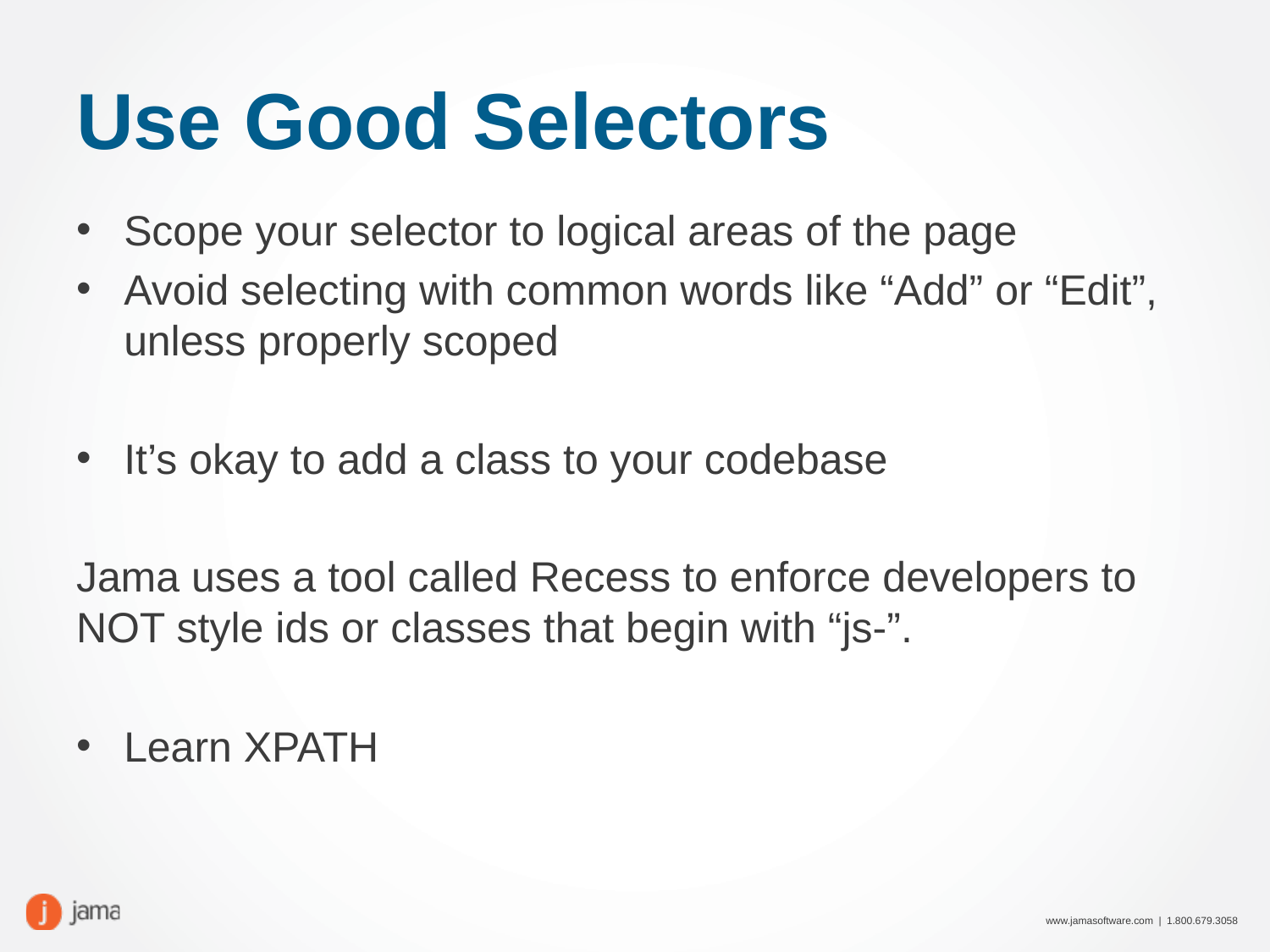

# Use Good Selectors
Scope your selector to logical areas of the page
Avoid selecting with common words like “Add” or “Edit”, unless properly scoped

It’s okay to add a class to your codebase

Jama uses a tool called Recess to enforce developers to NOT style ids or classes that begin with “js-”.

Learn XPATH